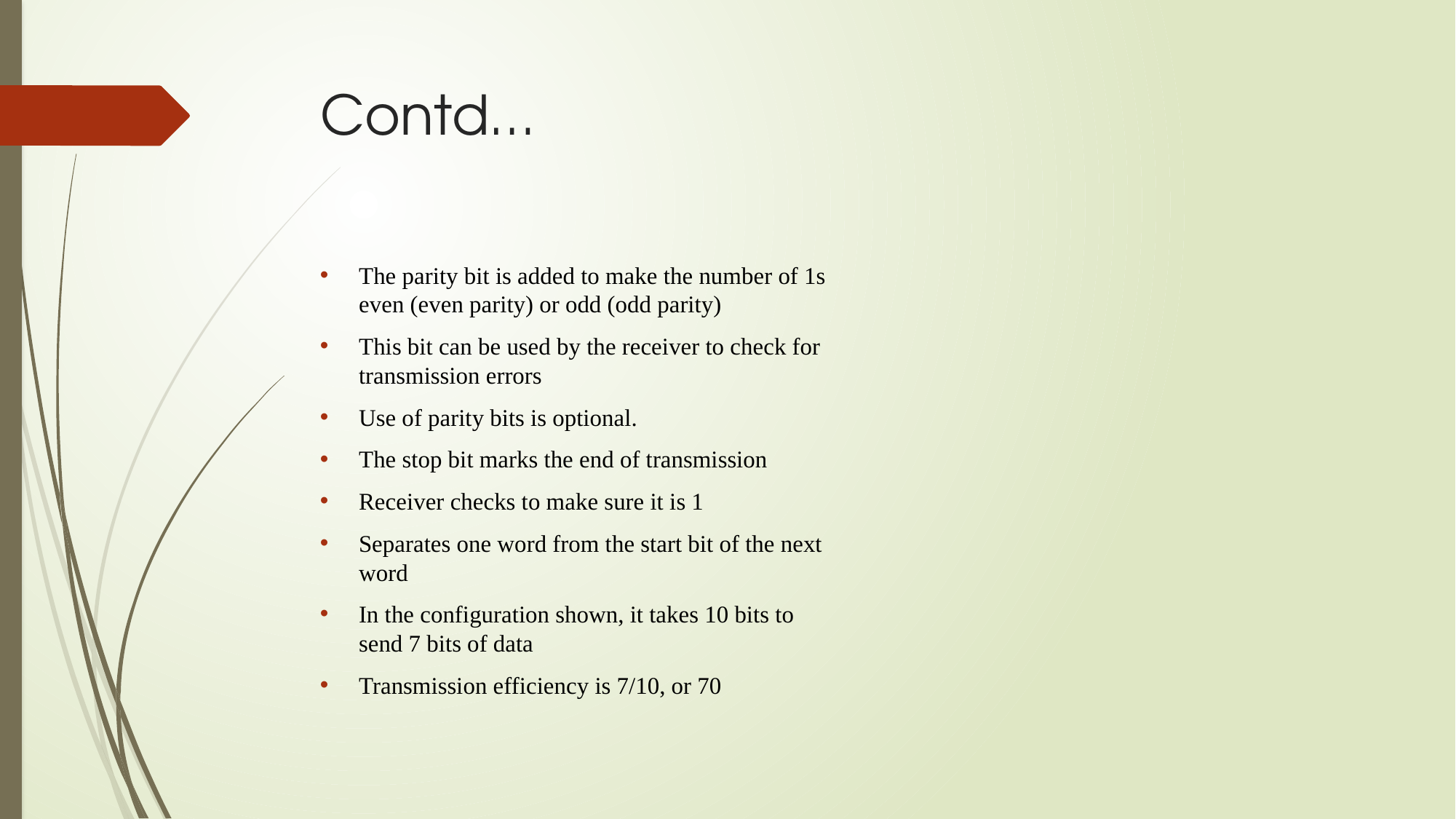

# Contd…
The parity bit is added to make the number of 1s
even (even parity) or odd (odd parity)
This bit can be used by the receiver to check for
transmission errors
Use of parity bits is optional.
The stop bit marks the end of transmission
Receiver checks to make sure it is 1
Separates one word from the start bit of the next
word
In the configuration shown, it takes 10 bits to
send 7 bits of data
Transmission efficiency is 7/10, or 70